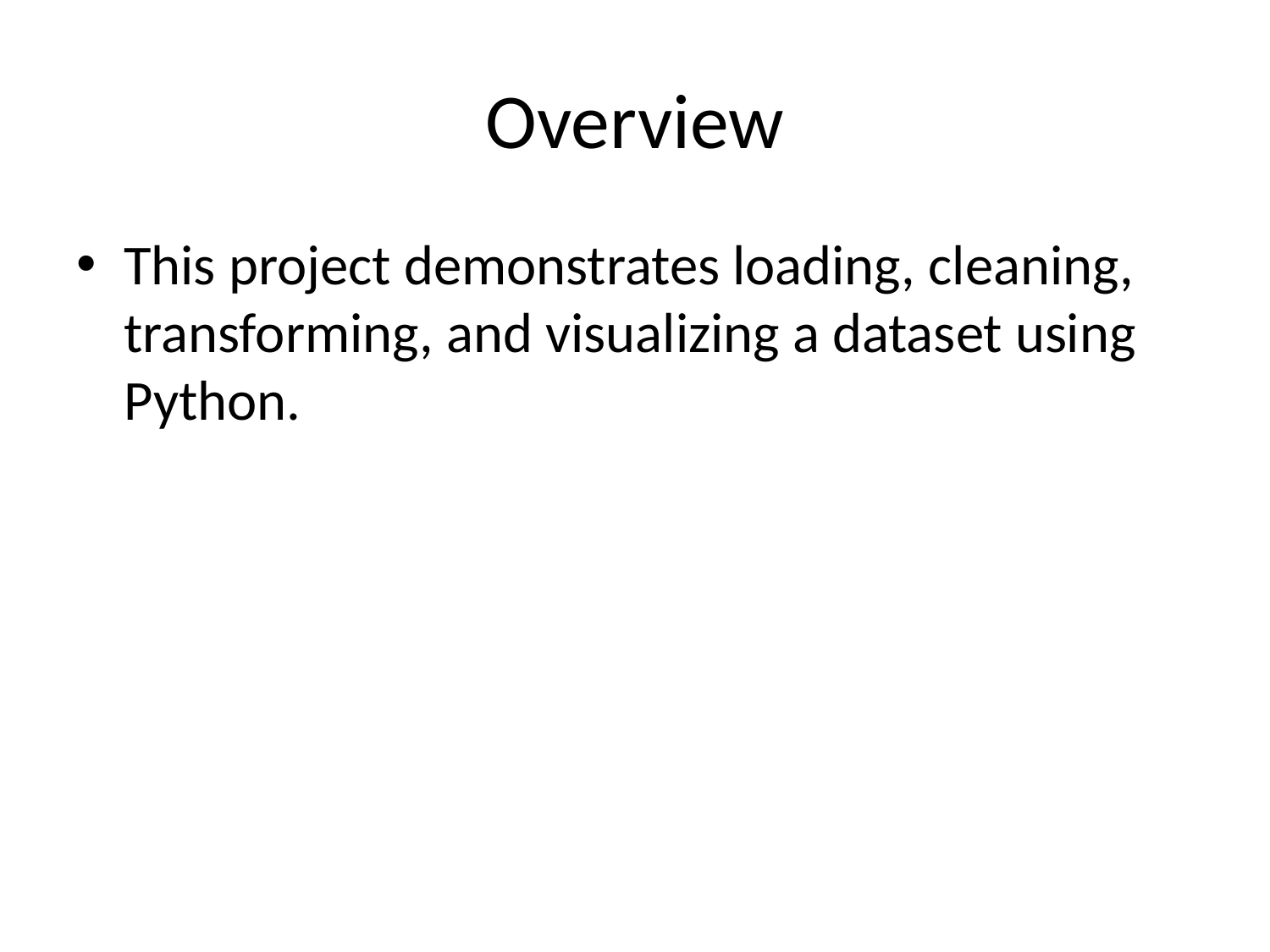

# Overview
This project demonstrates loading, cleaning, transforming, and visualizing a dataset using Python.